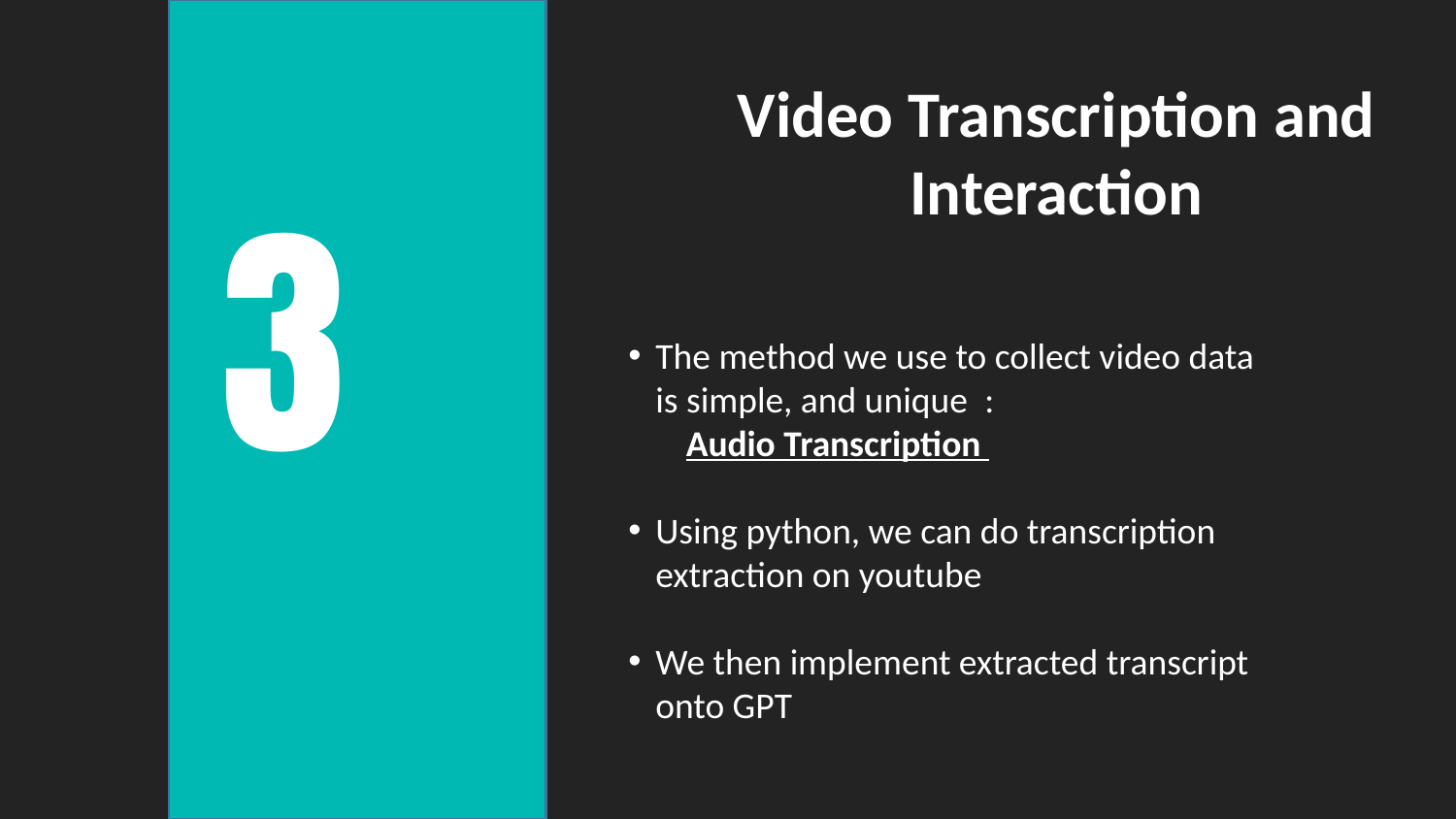

Video Transcription and Interaction
3
The method we use to collect video data is simple, and unique  :
       Audio Transcription

Using python, we can do transcription extraction on youtube

We then implement extracted transcript onto GPT